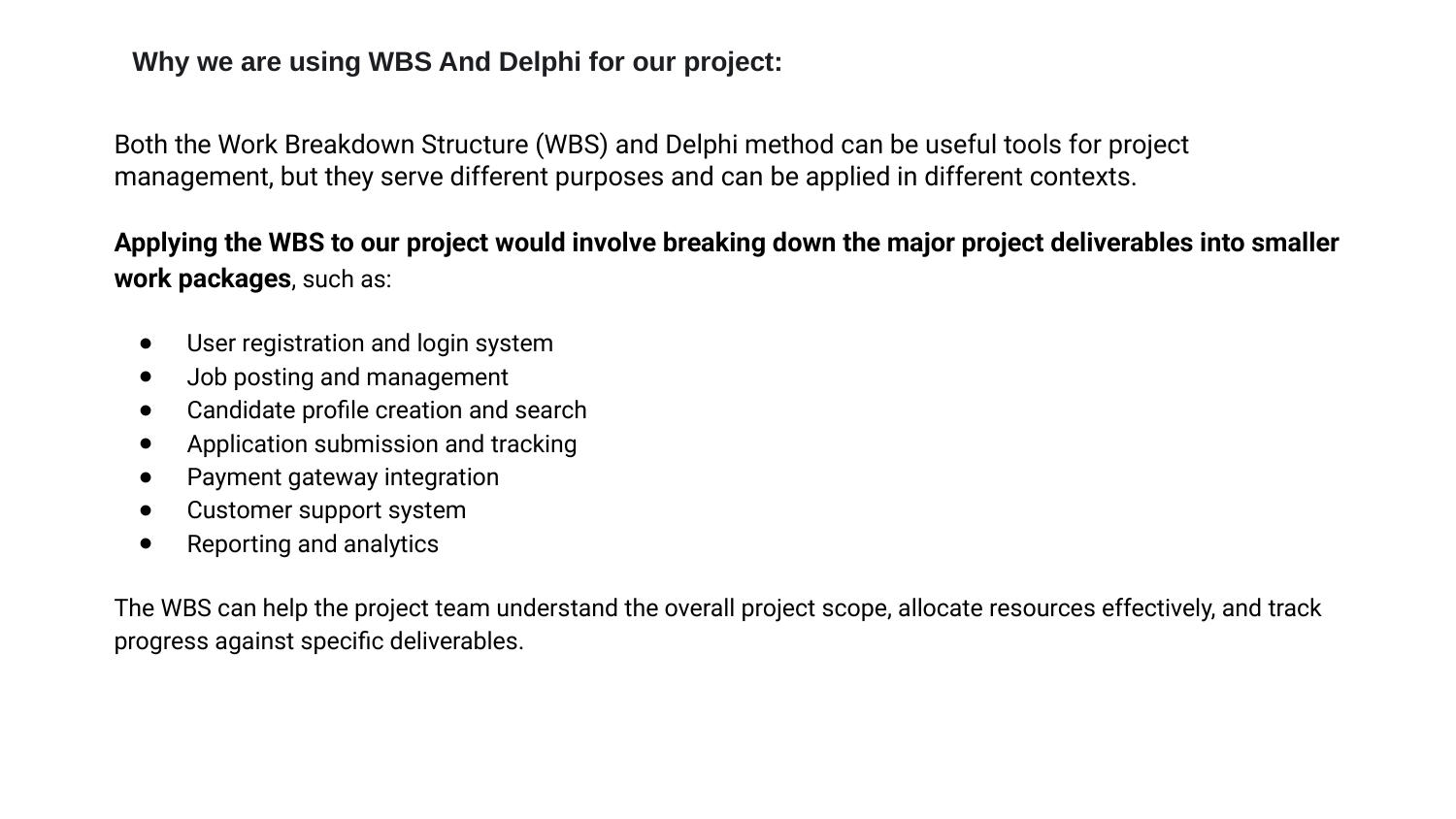

# Why we are using WBS And Delphi for our project:
Both the Work Breakdown Structure (WBS) and Delphi method can be useful tools for project management, but they serve different purposes and can be applied in different contexts.
Applying the WBS to our project would involve breaking down the major project deliverables into smaller work packages, such as:
User registration and login system
Job posting and management
Candidate profile creation and search
Application submission and tracking
Payment gateway integration
Customer support system
Reporting and analytics
The WBS can help the project team understand the overall project scope, allocate resources effectively, and track progress against specific deliverables.